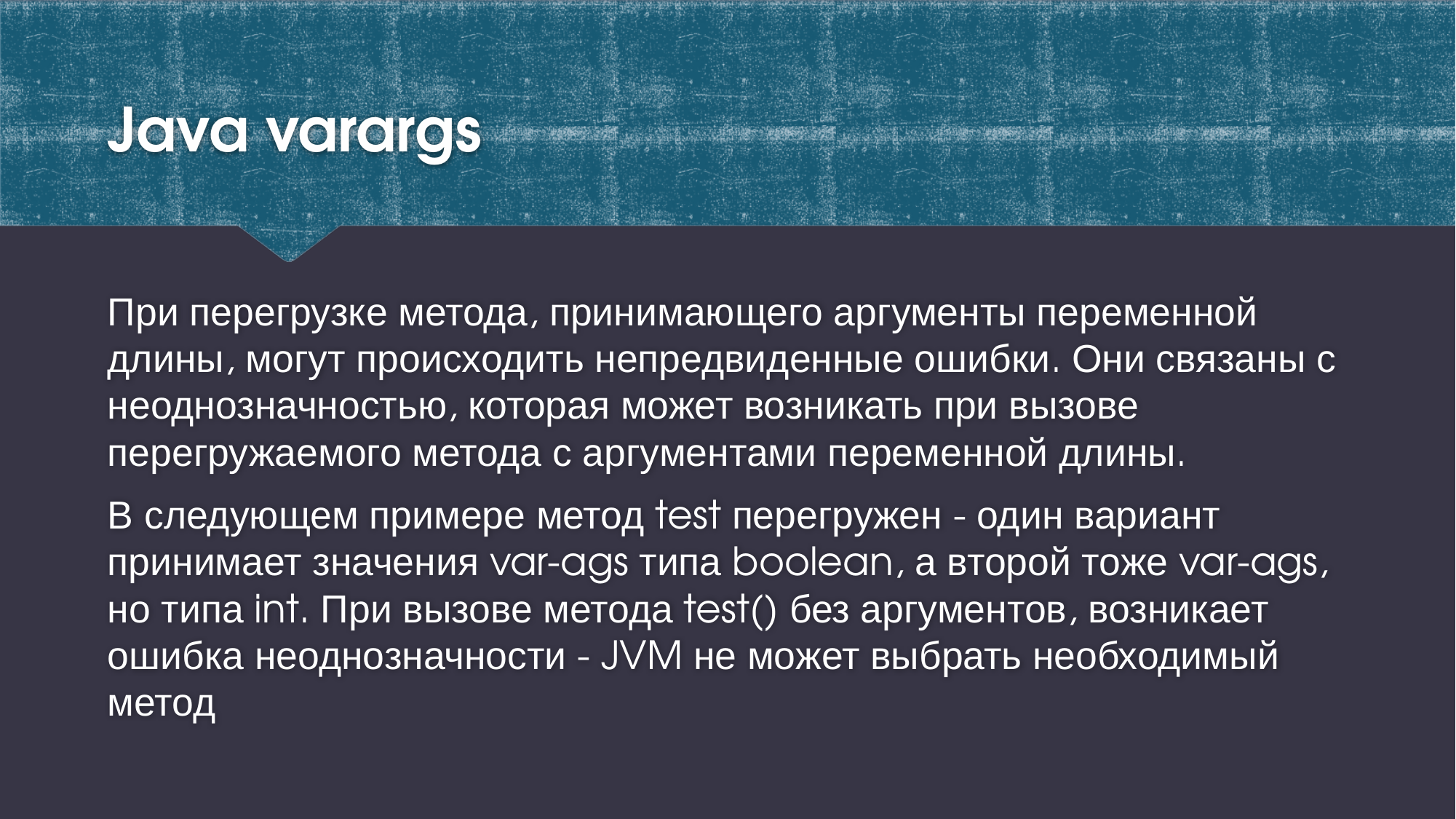

# Java varargs
При перегрузке метода, принимающего аргументы переменной длины, могут происходить непредвиденные ошибки. Они связаны с неоднозначностью, которая может возникать при вызове перегружаемого метода с аргументами переменной длины.
В следующем примере метод test перегружен - один вариант принимает значения var-ags типа boolean, а второй тоже var-ags, но типа int. При вызове метода test() без аргументов, возникает ошибка неоднозначности - JVM не может выбрать необходимый метод